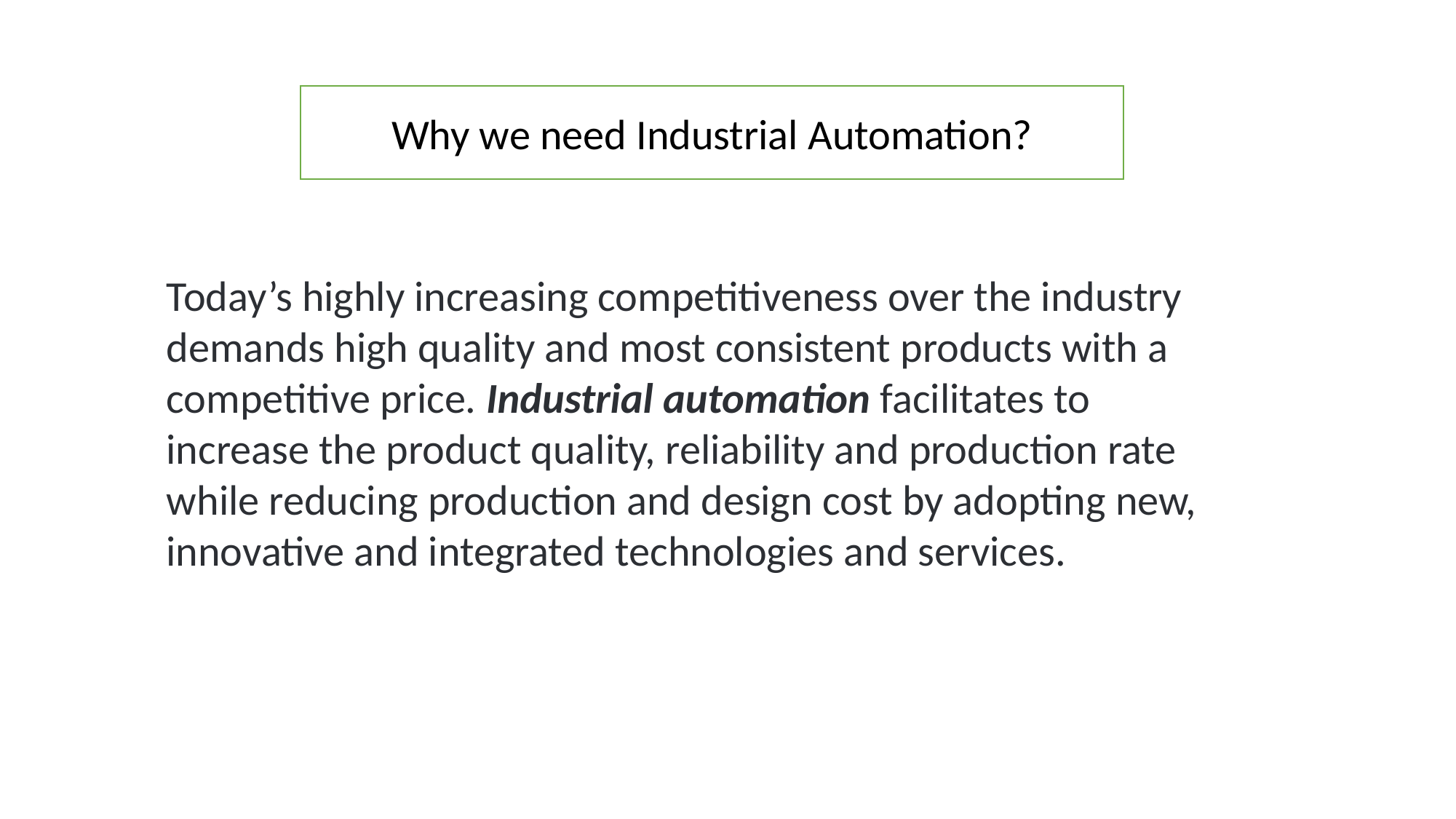

Why we need Industrial Automation?
Today’s highly increasing competitiveness over the industry demands high quality and most consistent products with a competitive price. Industrial automation facilitates to increase the product quality, reliability and production rate while reducing production and design cost by adopting new, innovative and integrated technologies and services.